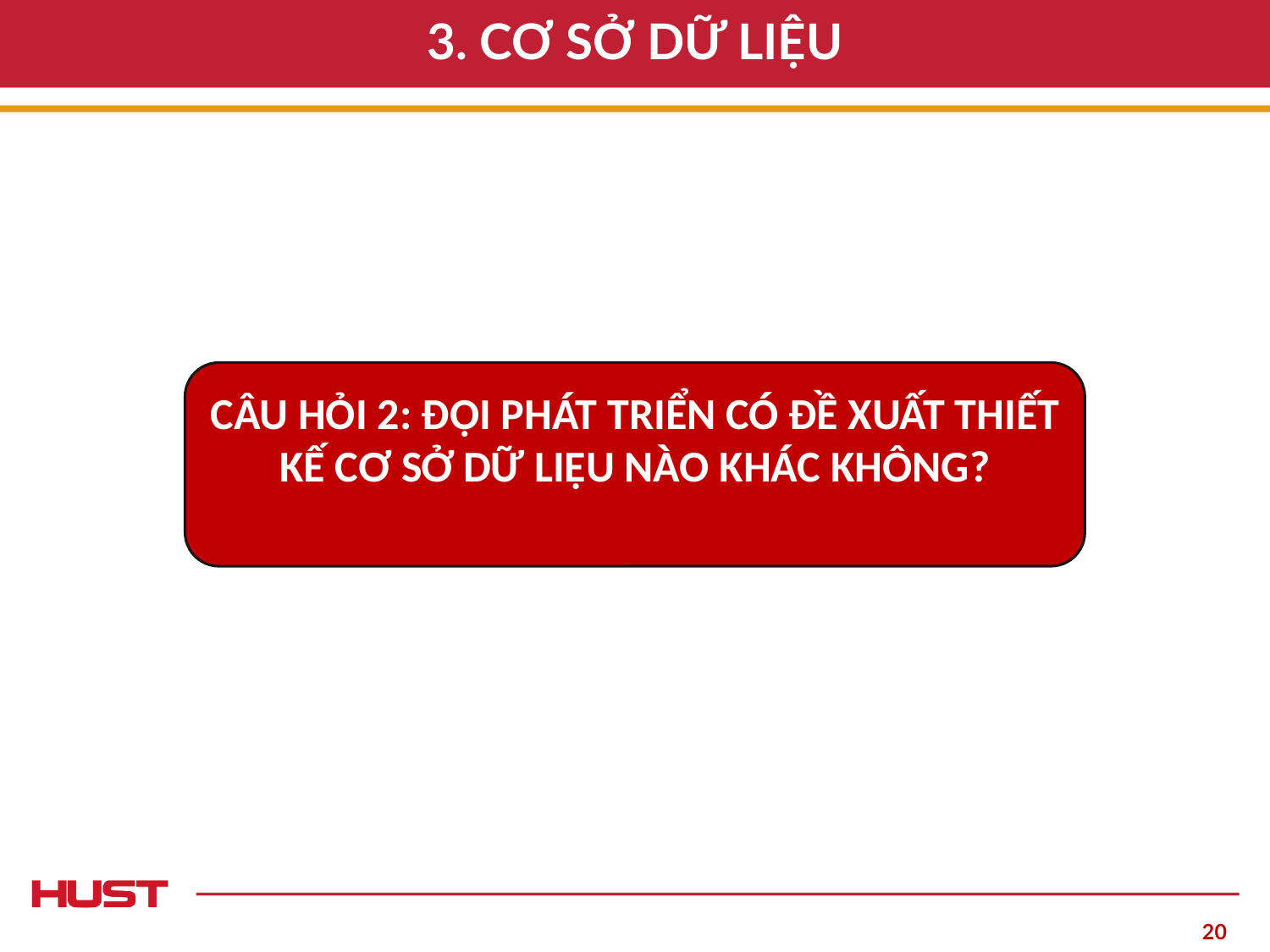

# 3. CƠ SỞ DỮ LIỆU
CÂU HỎI 2: ĐỘI PHÁT TRIỂN CÓ ĐỀ XUẤT THIẾT KẾ CƠ SỞ DỮ LIỆU NÀO KHÁC KHÔNG?
20